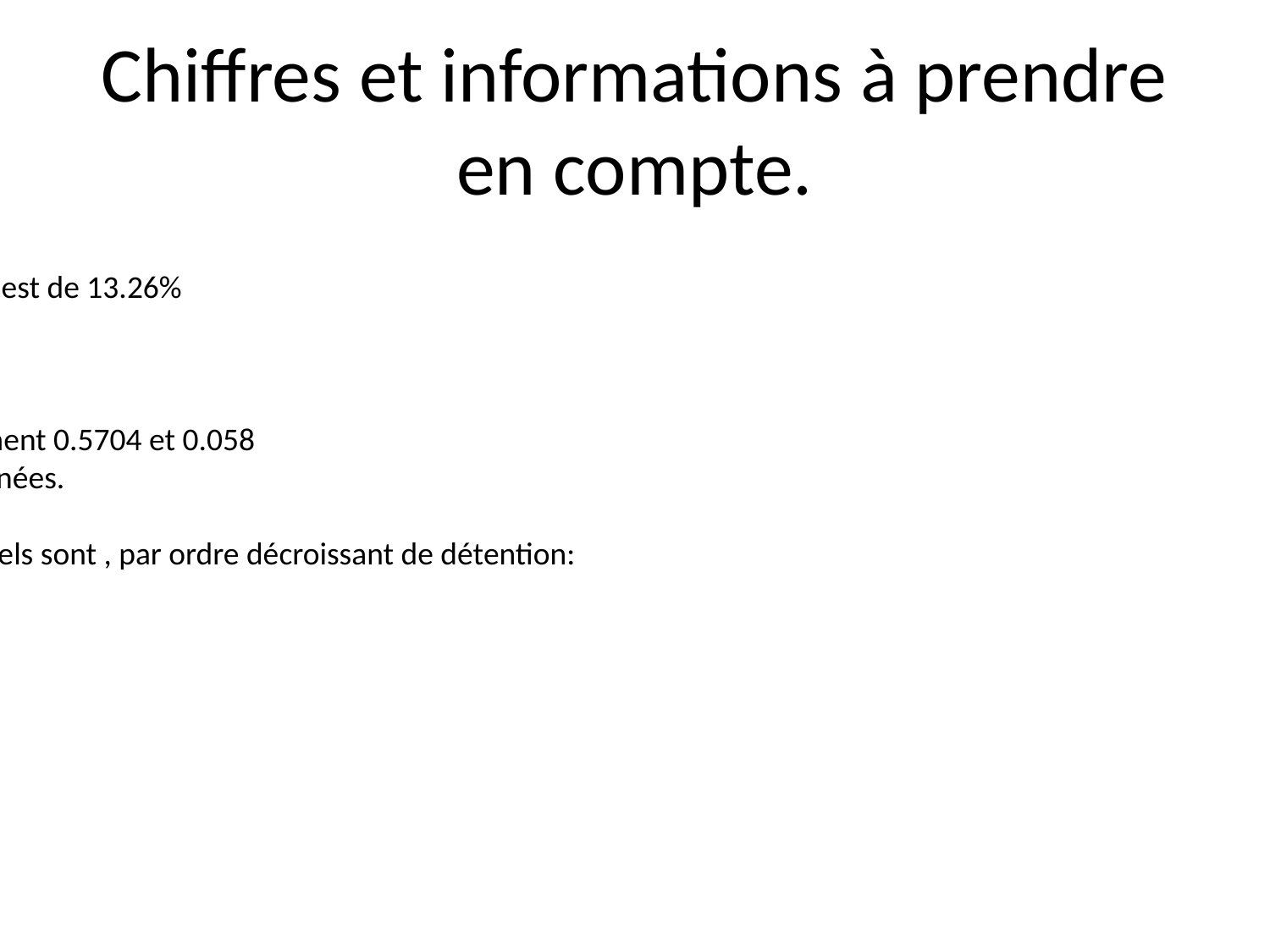

# Chiffres et informations à prendre en compte.

L'augmentation du prix moyenne sur 49 ans  est de 13.26%
et 9.26% sur les 5 dernières années.
L'écart type moyen à l'année est de 1.46
et 1.07 sur les 5 dernières années.
Les ratios Sharpe et Sortino sont respectivement 0.5704 et 0.058
et de 0.5448 et 0.0593 sur les 5 dernières années.
Les trois principaux investisseurs institutionnels sont , par ordre décroissant de détention:
-Berkshire Hathaway, Inc
-Vanguard Group Inc
-Blackrock Inc..
Date de ce rapport : 2024-02-04